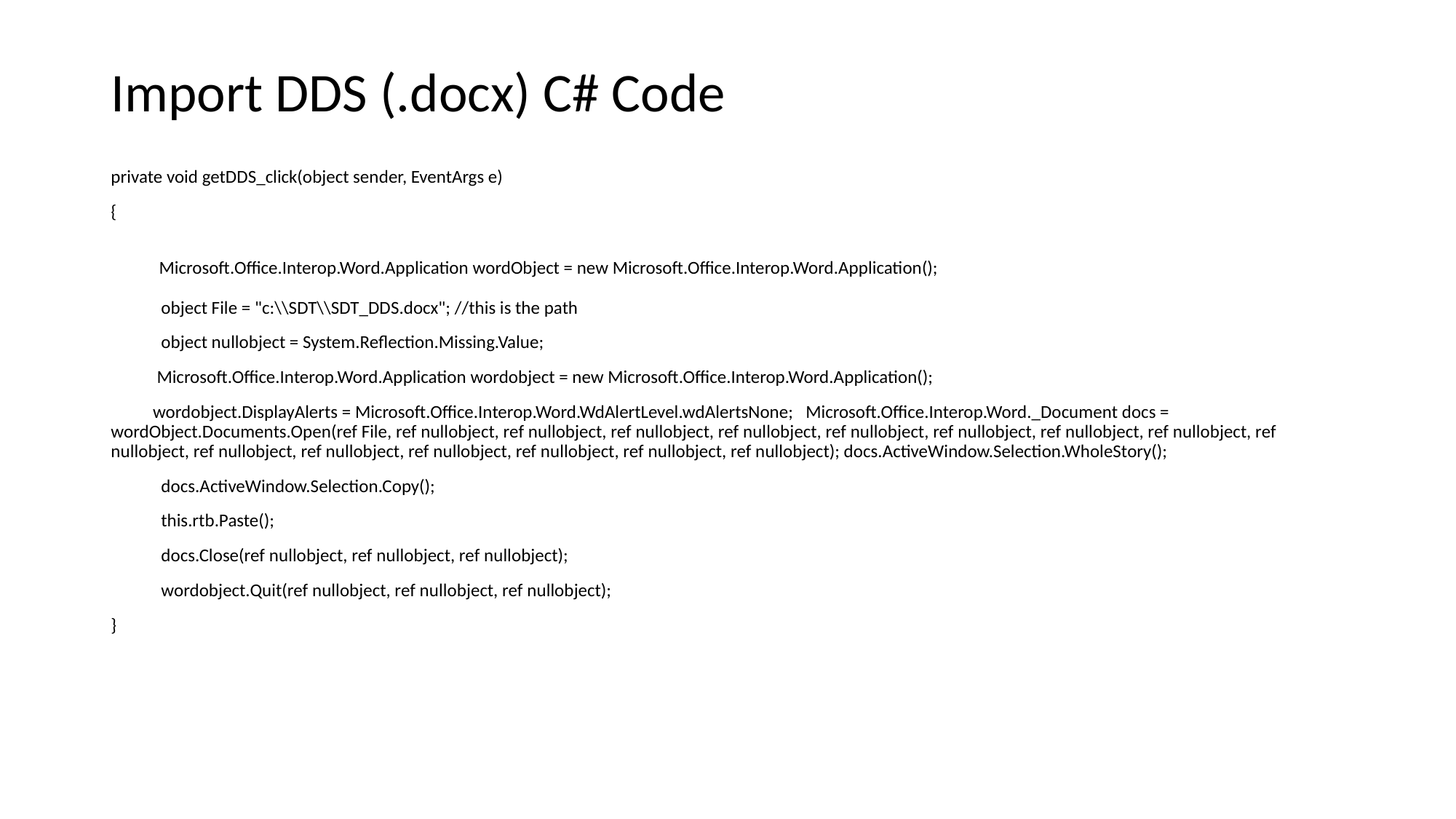

# Import DDS (.docx) C# Code
private void getDDS_click(object sender, EventArgs e)
{
     Microsoft.Office.Interop.Word.Application wordObject = new Microsoft.Office.Interop.Word.Application();
            object File = "c:\\SDT\\SDT_DDS.docx"; //this is the path
            object nullobject = System.Reflection.Missing.Value;
           Microsoft.Office.Interop.Word.Application wordobject = new Microsoft.Office.Interop.Word.Application();
          wordobject.DisplayAlerts = Microsoft.Office.Interop.Word.WdAlertLevel.wdAlertsNone;   Microsoft.Office.Interop.Word._Document docs =       wordObject.Documents.Open(ref File, ref nullobject, ref nullobject, ref nullobject, ref nullobject, ref nullobject, ref nullobject, ref nullobject, ref nullobject, ref nullobject, ref nullobject, ref nullobject, ref nullobject, ref nullobject, ref nullobject, ref nullobject); docs.ActiveWindow.Selection.WholeStory();
            docs.ActiveWindow.Selection.Copy();
            this.rtb.Paste();
            docs.Close(ref nullobject, ref nullobject, ref nullobject);
            wordobject.Quit(ref nullobject, ref nullobject, ref nullobject);
}